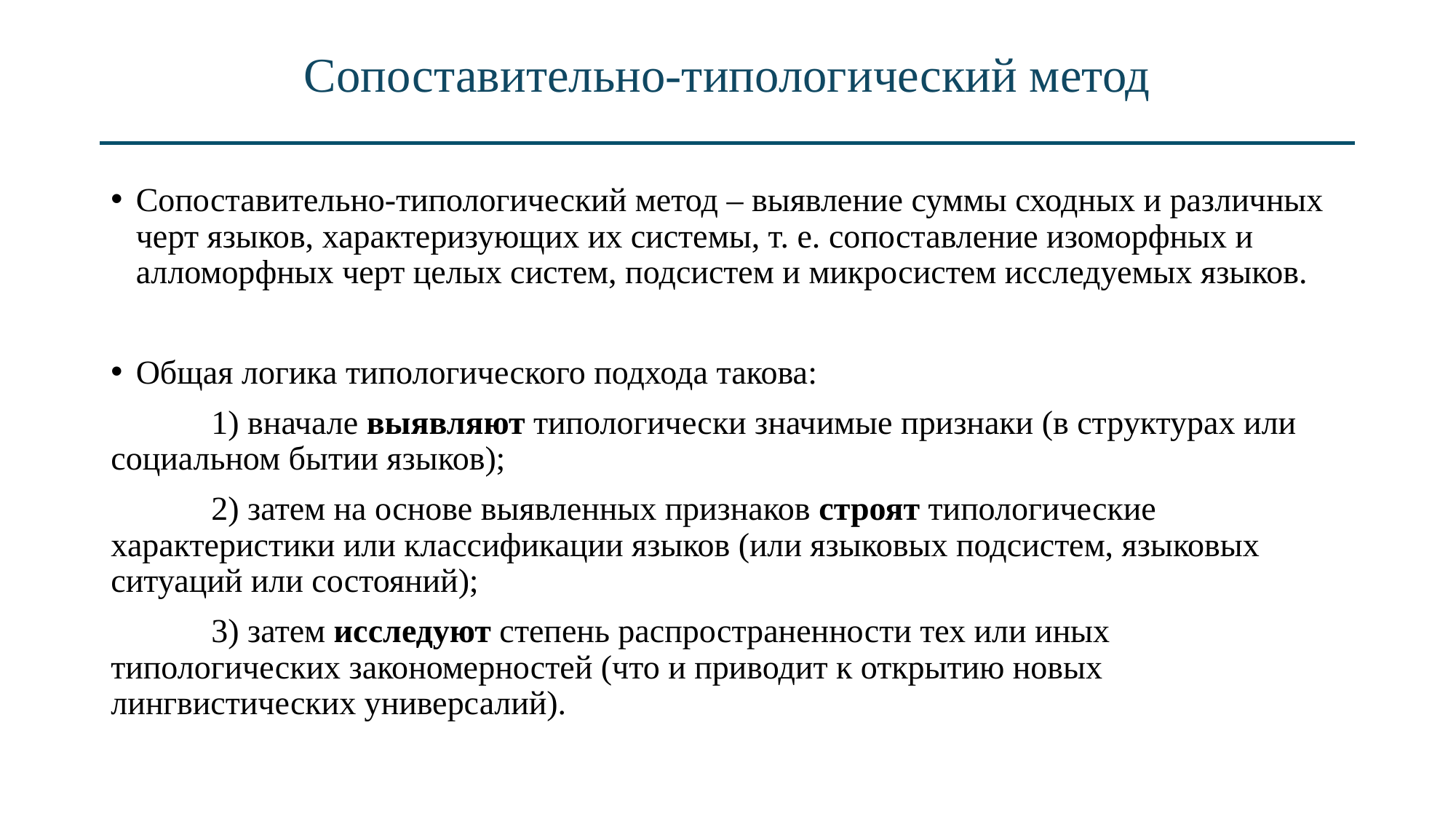

# Сопоставительно-типологический метод
Сопоставительно-типологический метод – выявление суммы сходных и различных черт языков, характеризующих их системы, т. е. сопоставление изоморфных и алломорфных черт целых систем, подсистем и микросистем исследуемых языков.

Общая логика типологического подхода такова:
	1) вначале выявляют типологически значимые признаки (в структурах или социальном бытии языков);
	2) затем на основе выявленных признаков строят типологические характеристики или классификации языков (или языковых подсистем, языковых ситуаций или состояний);
	3) затем исследуют степень распространенности тех или иных типологических закономерностей (что и приводит к открытию новых лингвистических универсалий).